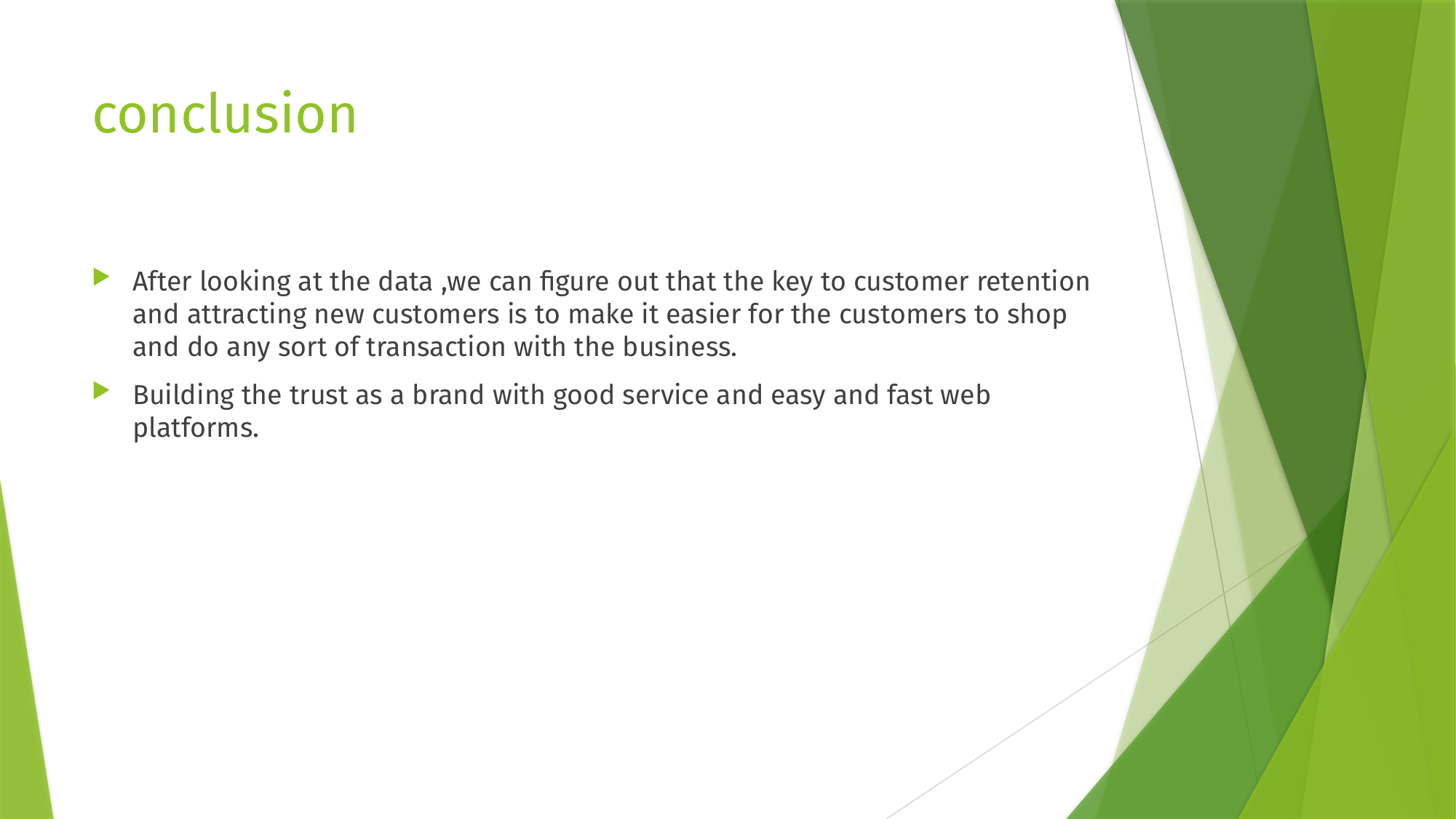

# conclusion
After looking at the data ,we can figure out that the key to customer retention and attracting new customers is to make it easier for the customers to shop and do any sort of transaction with the business.
Building the trust as a brand with good service and easy and fast web platforms.